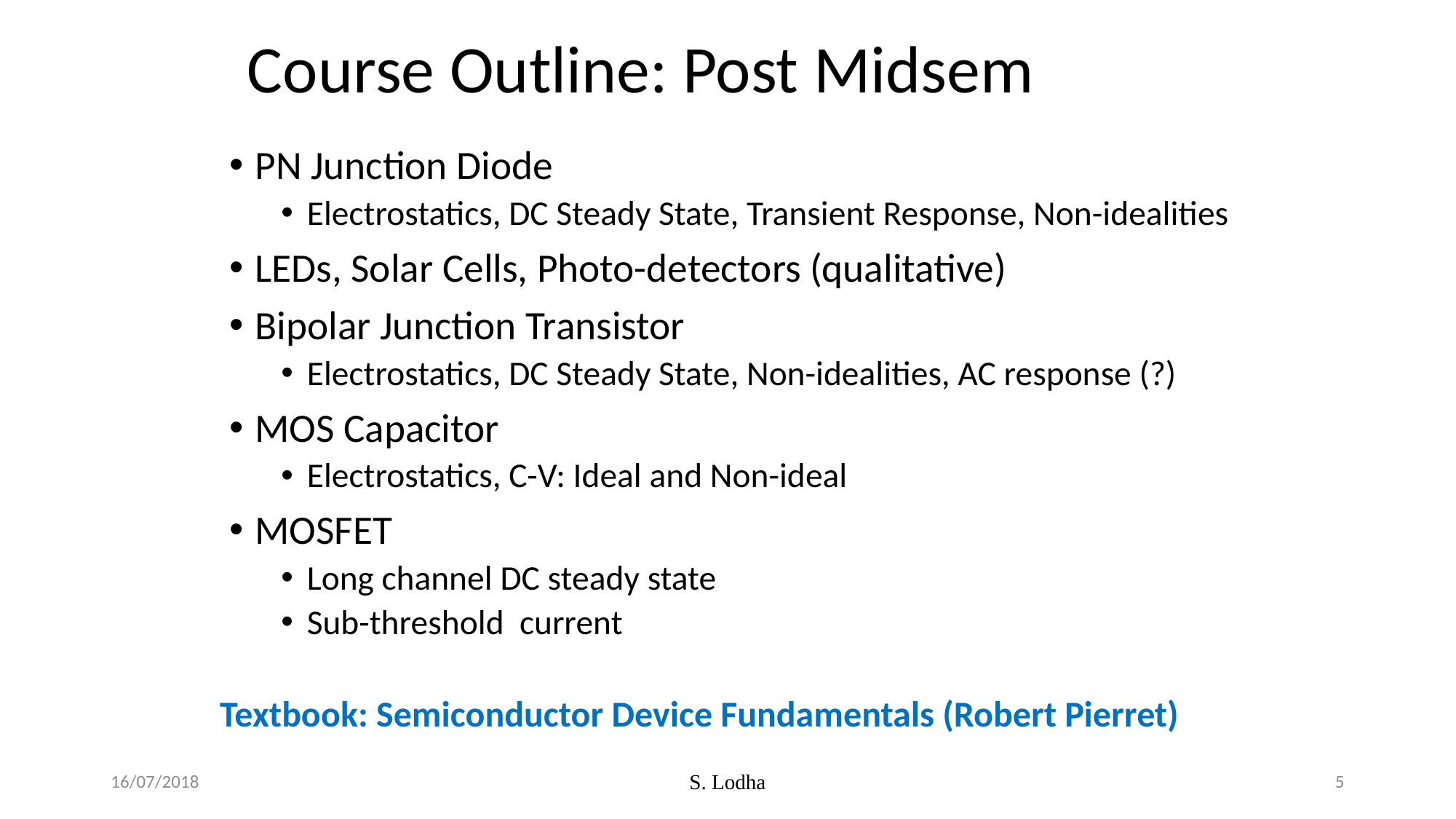

# Course Outline: Post Midsem
PN Junction Diode
Electrostatics, DC Steady State, Transient Response, Non-idealities
LEDs, Solar Cells, Photo-detectors (qualitative)
Bipolar Junction Transistor
Electrostatics, DC Steady State, Non-idealities, AC response (?)
MOS Capacitor
Electrostatics, C-V: Ideal and Non-ideal
MOSFET
Long channel DC steady state
Sub-threshold  current

Textbook: Semiconductor Device Fundamentals (Robert Pierret)
16/07/2018
S. Lodha
5